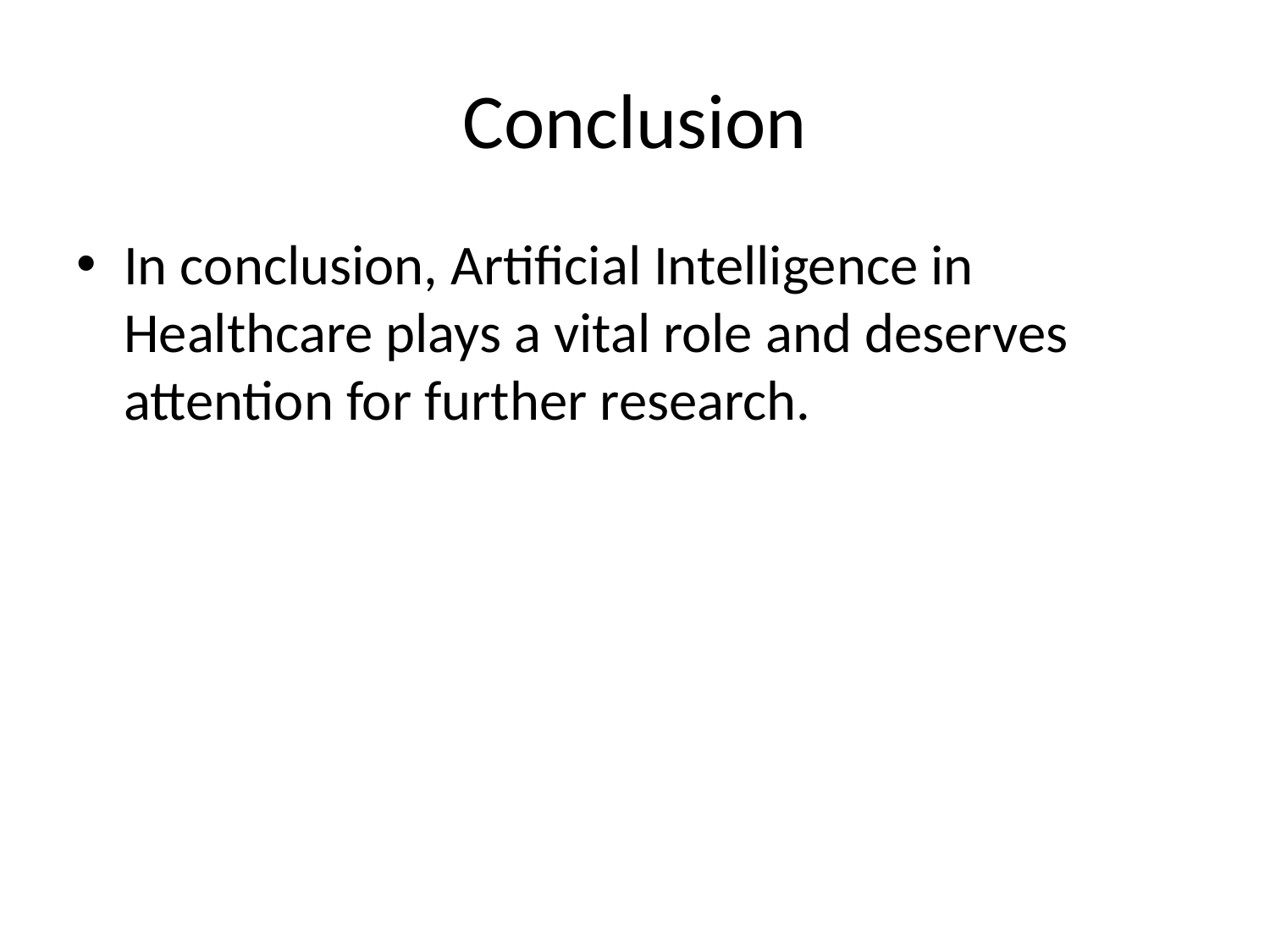

# Conclusion
In conclusion, Artificial Intelligence in Healthcare plays a vital role and deserves attention for further research.